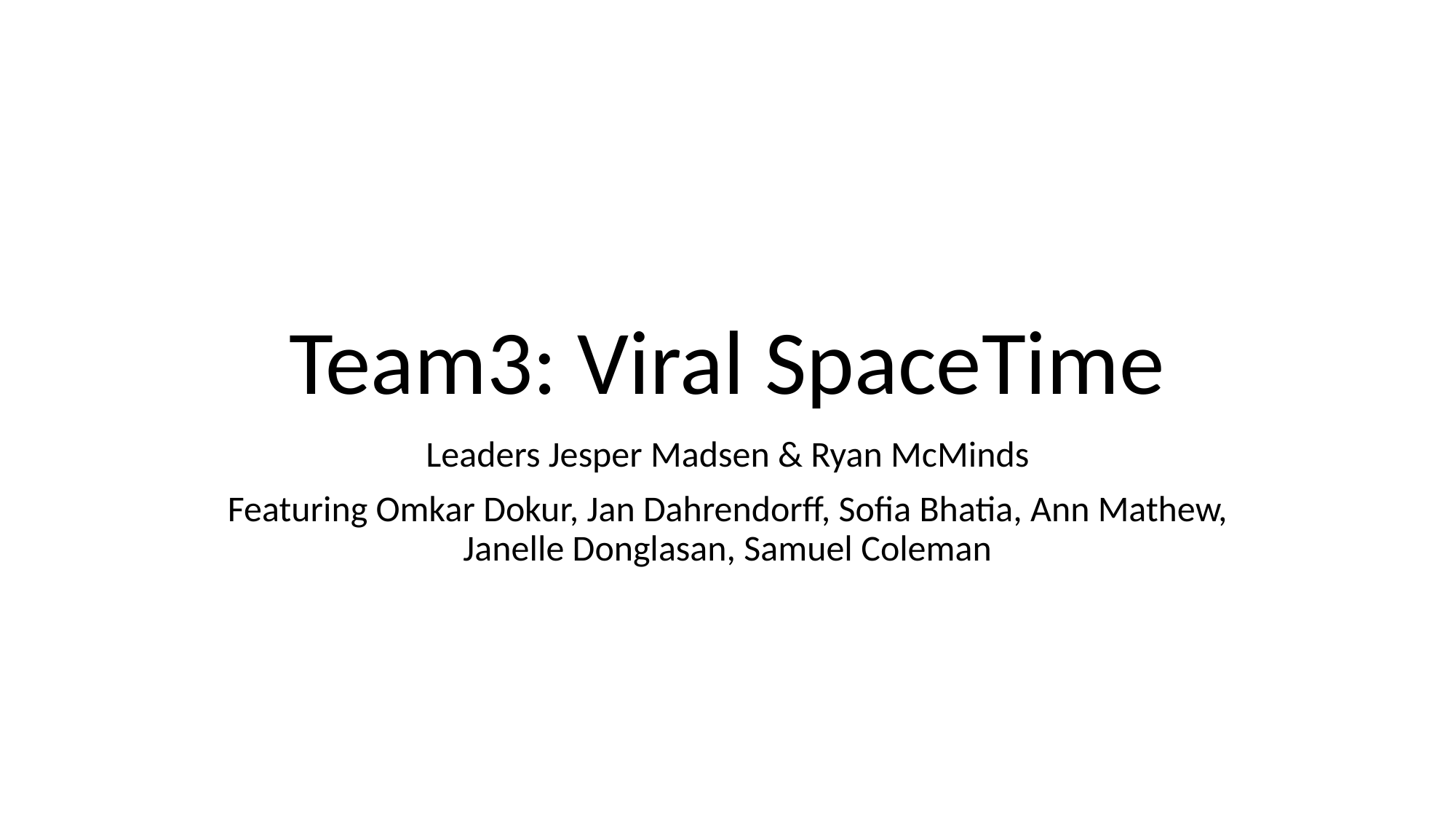

# Team3: Viral SpaceTime
Leaders Jesper Madsen & Ryan McMinds
Featuring Omkar Dokur, Jan Dahrendorff, Sofia Bhatia, Ann Mathew, Janelle Donglasan, Samuel Coleman